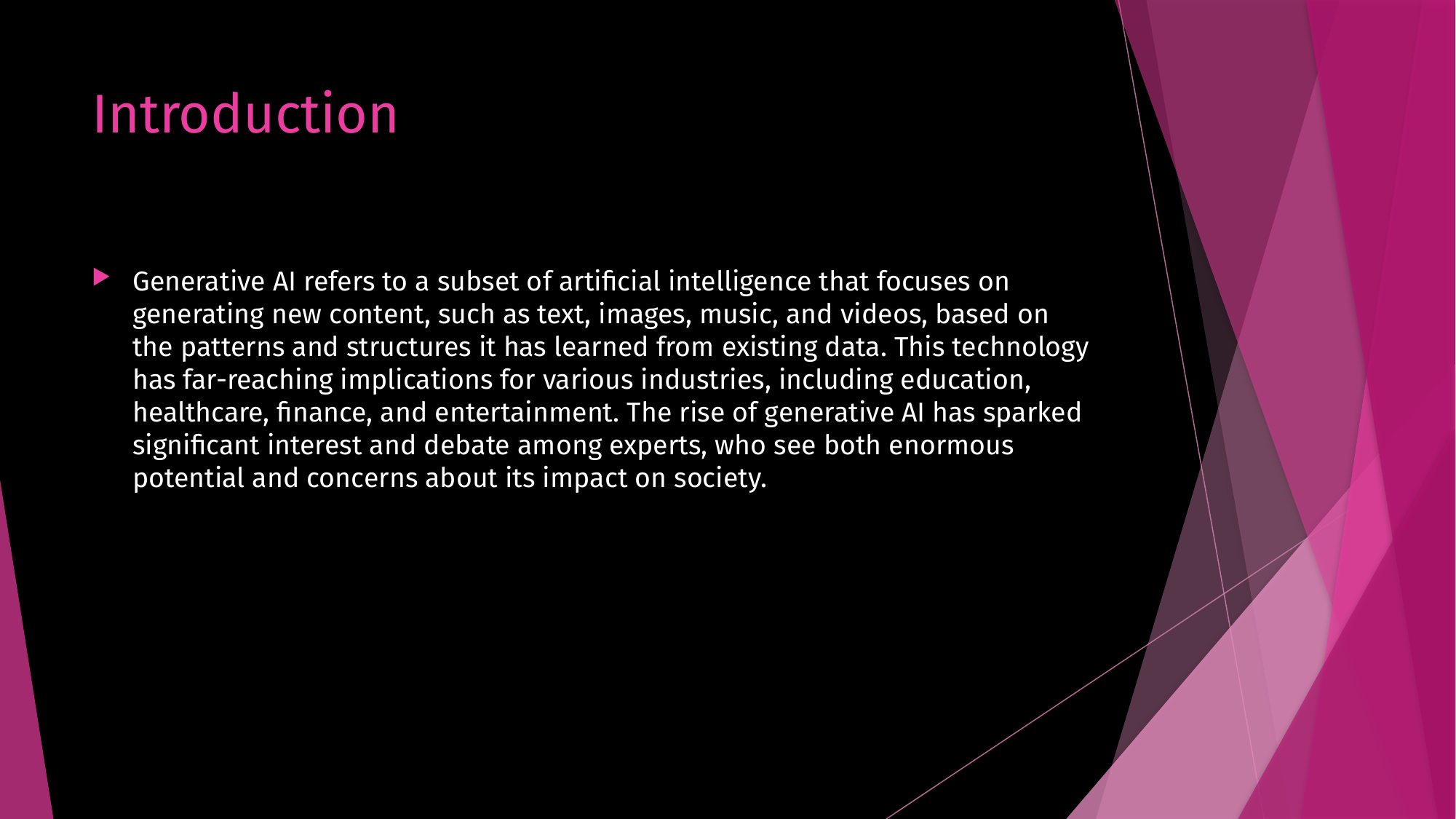

# Introduction
Generative AI refers to a subset of artificial intelligence that focuses on generating new content, such as text, images, music, and videos, based on the patterns and structures it has learned from existing data. This technology has far-reaching implications for various industries, including education, healthcare, finance, and entertainment. The rise of generative AI has sparked significant interest and debate among experts, who see both enormous potential and concerns about its impact on society.